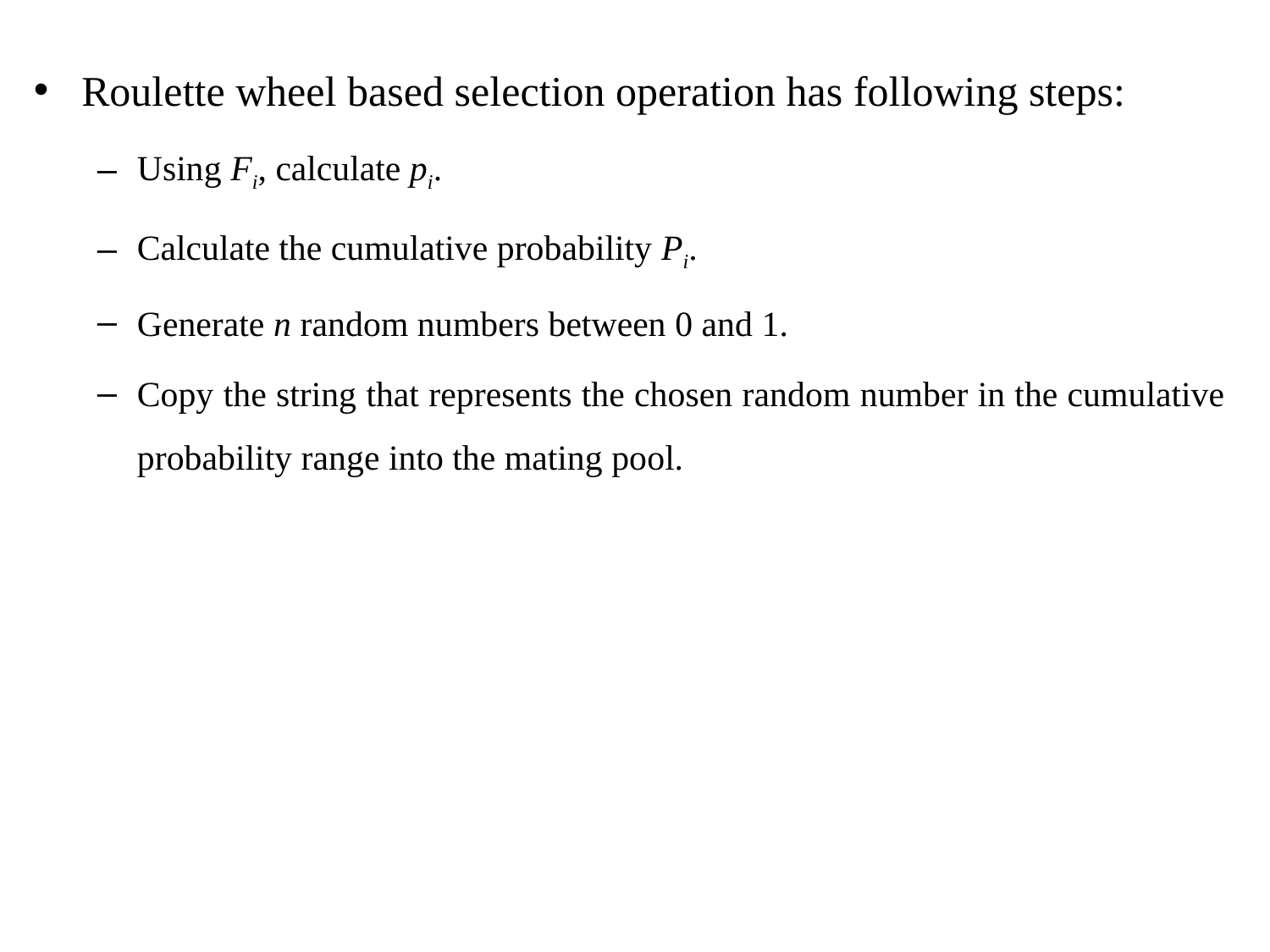

Roulette wheel based selection operation has following steps:
Using Fi, calculate pi.
Calculate the cumulative probability Pi.
Generate n random numbers between 0 and 1.
Copy the string that represents the chosen random number in the cumulative probability range into the mating pool.